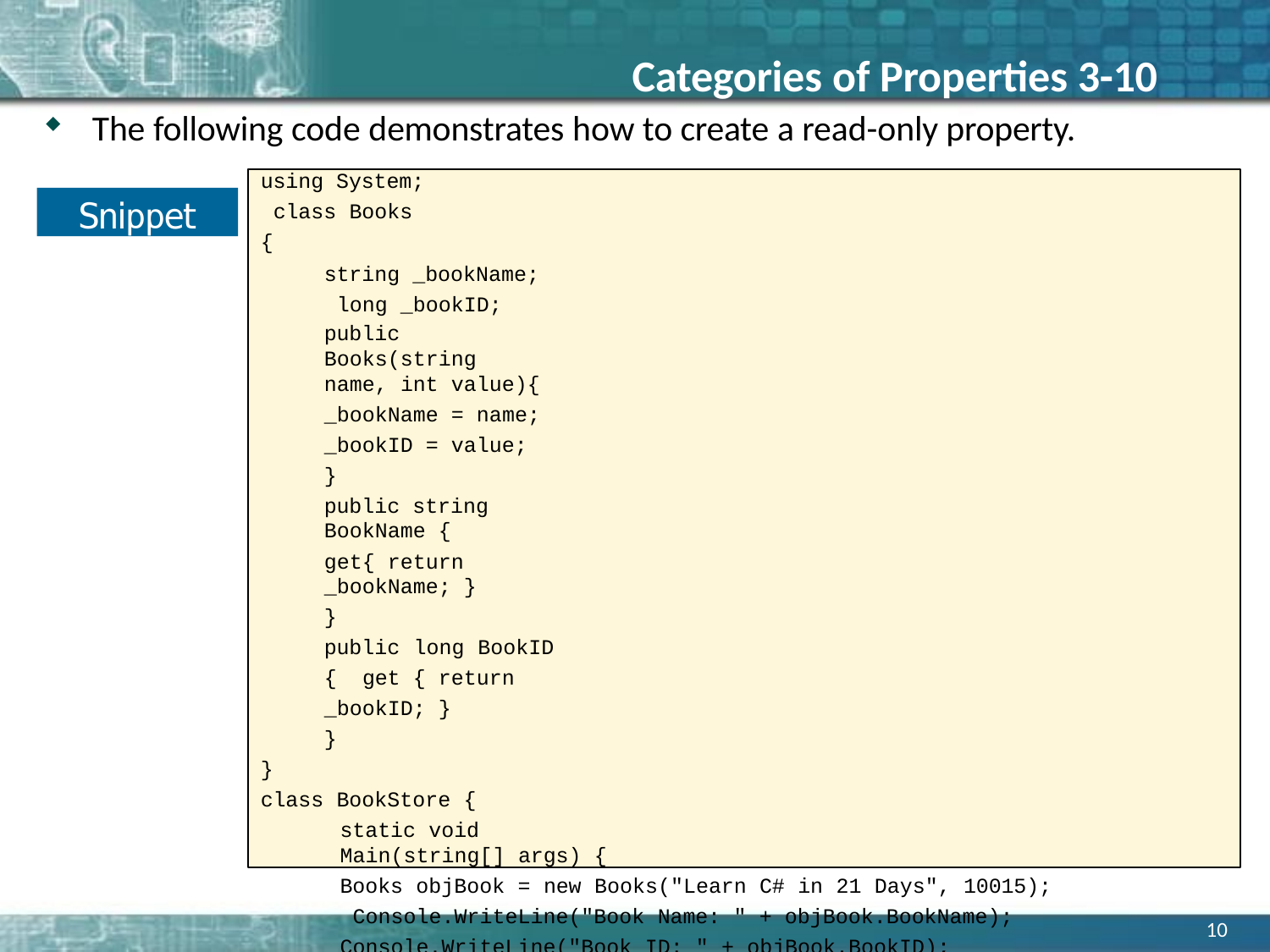

# Categories of Properties 3-10
The following code demonstrates how to create a read-only property.
using System;  class Books {
string _bookName;  long _bookID;
public Books(string name, int value){
_bookName = name;
_bookID = value;
}
public string BookName {
get{ return _bookName; }
}
public long BookID {  get { return _bookID; }
}
}
class BookStore {
static void Main(string[] args) {
Books objBook = new Books("Learn C# in 21 Days", 10015);  Console.WriteLine("Book Name: " + objBook.BookName);  Console.WriteLine("Book ID: " + objBook.BookID);
}
}

Snippet
10